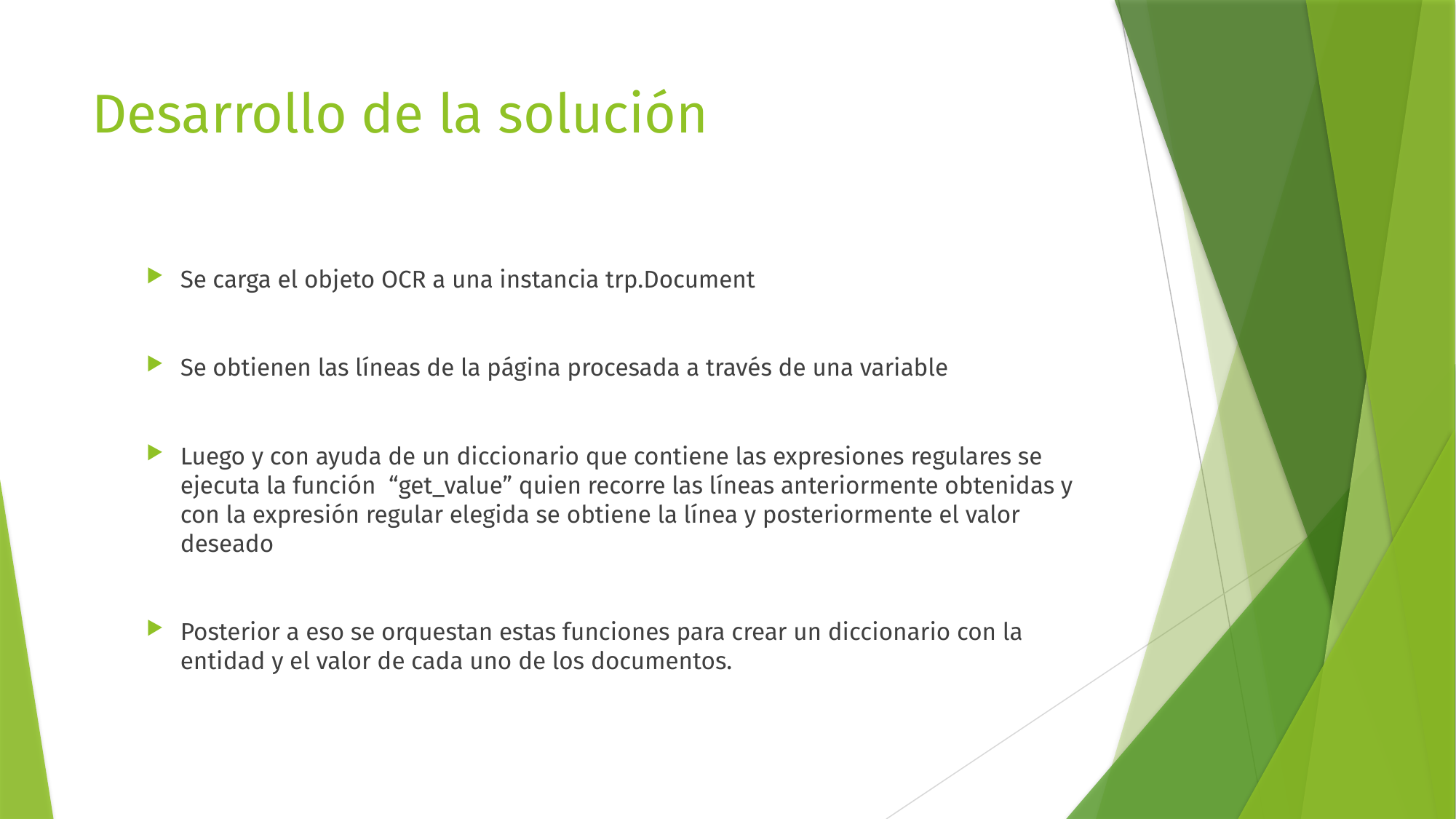

# Desarrollo de la solución
Se carga el objeto OCR a una instancia trp.Document

Se obtienen las líneas de la página procesada a través de una variable

Luego y con ayuda de un diccionario que contiene las expresiones regulares se ejecuta la función  “get_value” quien recorre las líneas anteriormente obtenidas y con la expresión regular elegida se obtiene la línea y posteriormente el valor deseado

Posterior a eso se orquestan estas funciones para crear un diccionario con la entidad y el valor de cada uno de los documentos.